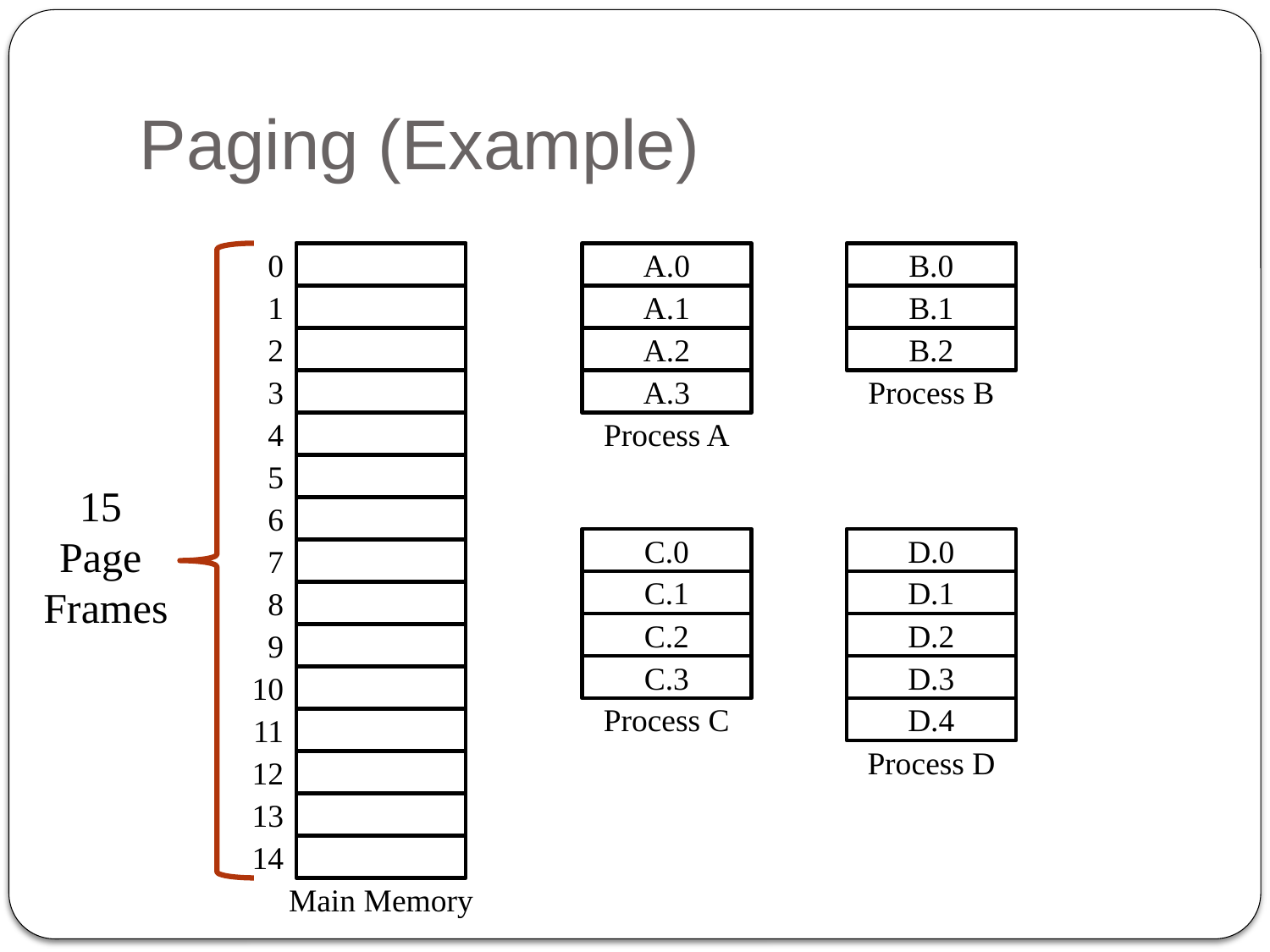

# Paging (Example)

0

A.0
B.0
1

A.1
B.1
2

A.2
B.2
3

A.3
Process B
4

Process A
5

6

15
Page
Frames
C.0
D.0
7

C.1
D.1
8

C.2
D.2
9

C.3
D.3
10

Process C
D.4
11

Process D
12

13

14

Main Memory